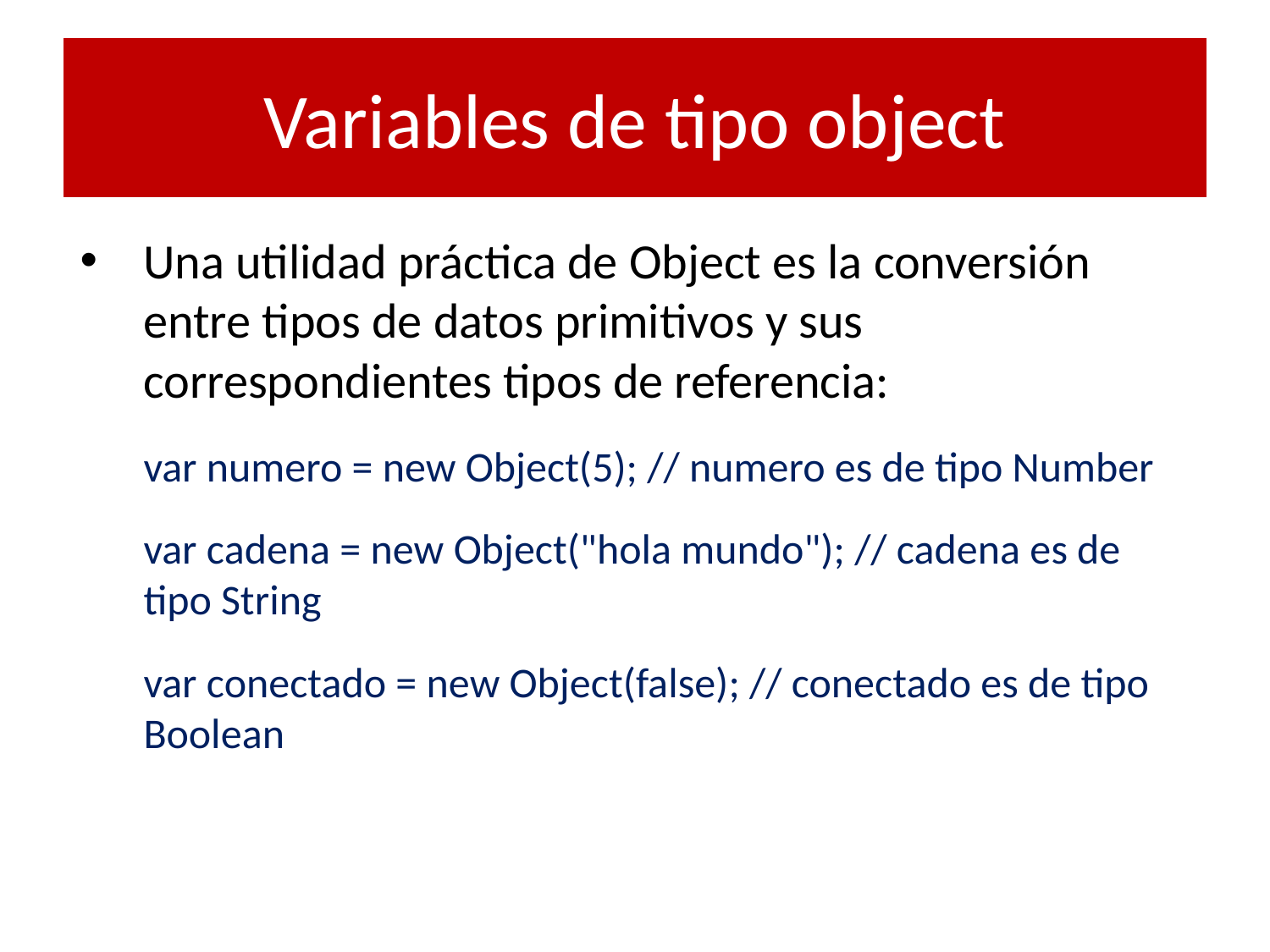

# Variables de tipo object
Una utilidad práctica de Object es la conversión entre tipos de datos primitivos y sus correspondientes tipos de referencia:
var numero = new Object(5); // numero es de tipo Number
var cadena = new Object("hola mundo"); // cadena es de tipo String
var conectado = new Object(false); // conectado es de tipo Boolean